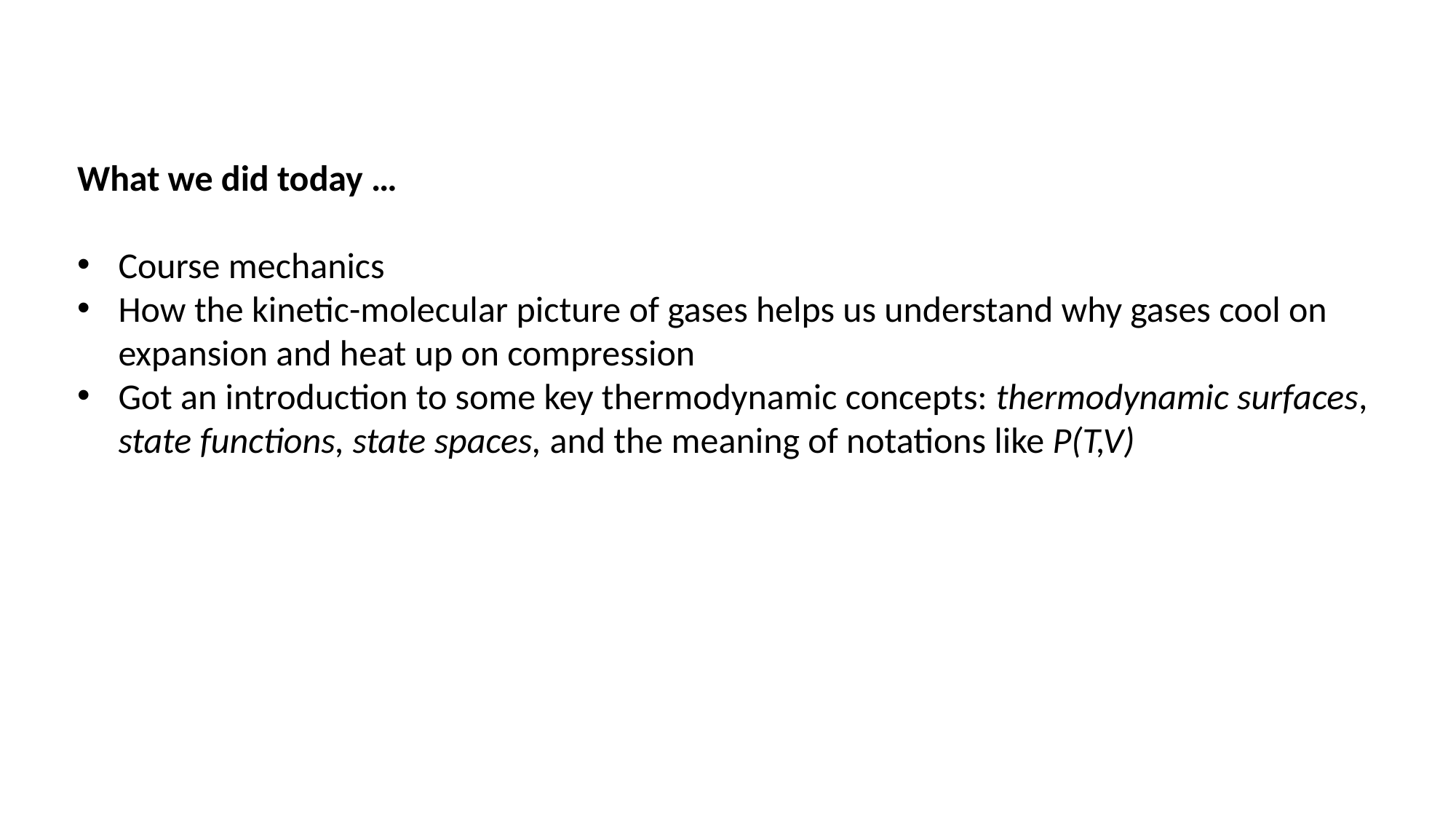

What we did today …

Course mechanics
How the kinetic-molecular picture of gases helps us understand why gases cool on expansion and heat up on compression
Got an introduction to some key thermodynamic concepts: thermodynamic surfaces, state functions, state spaces, and the meaning of notations like P(T,V)